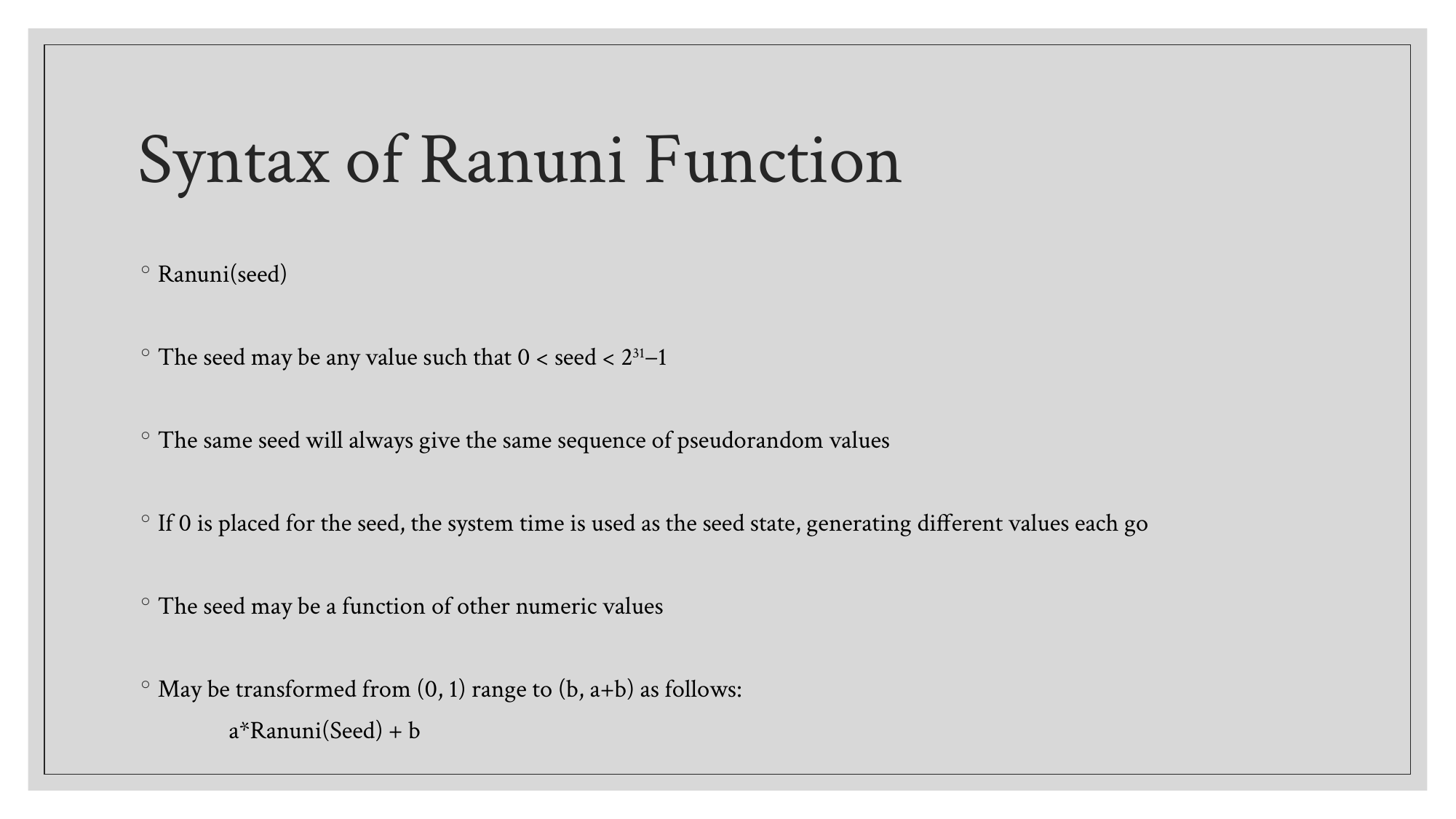

# Syntax of Ranuni Function
Ranuni(seed)

The seed may be any value such that 0 < seed < 231−1

The same seed will always give the same sequence of pseudorandom values

If 0 is placed for the seed, the system time is used as the seed state, generating different values each go

The seed may be a function of other numeric values

May be transformed from (0, 1) range to (b, a+b) as follows:
	a*Ranuni(Seed) + b